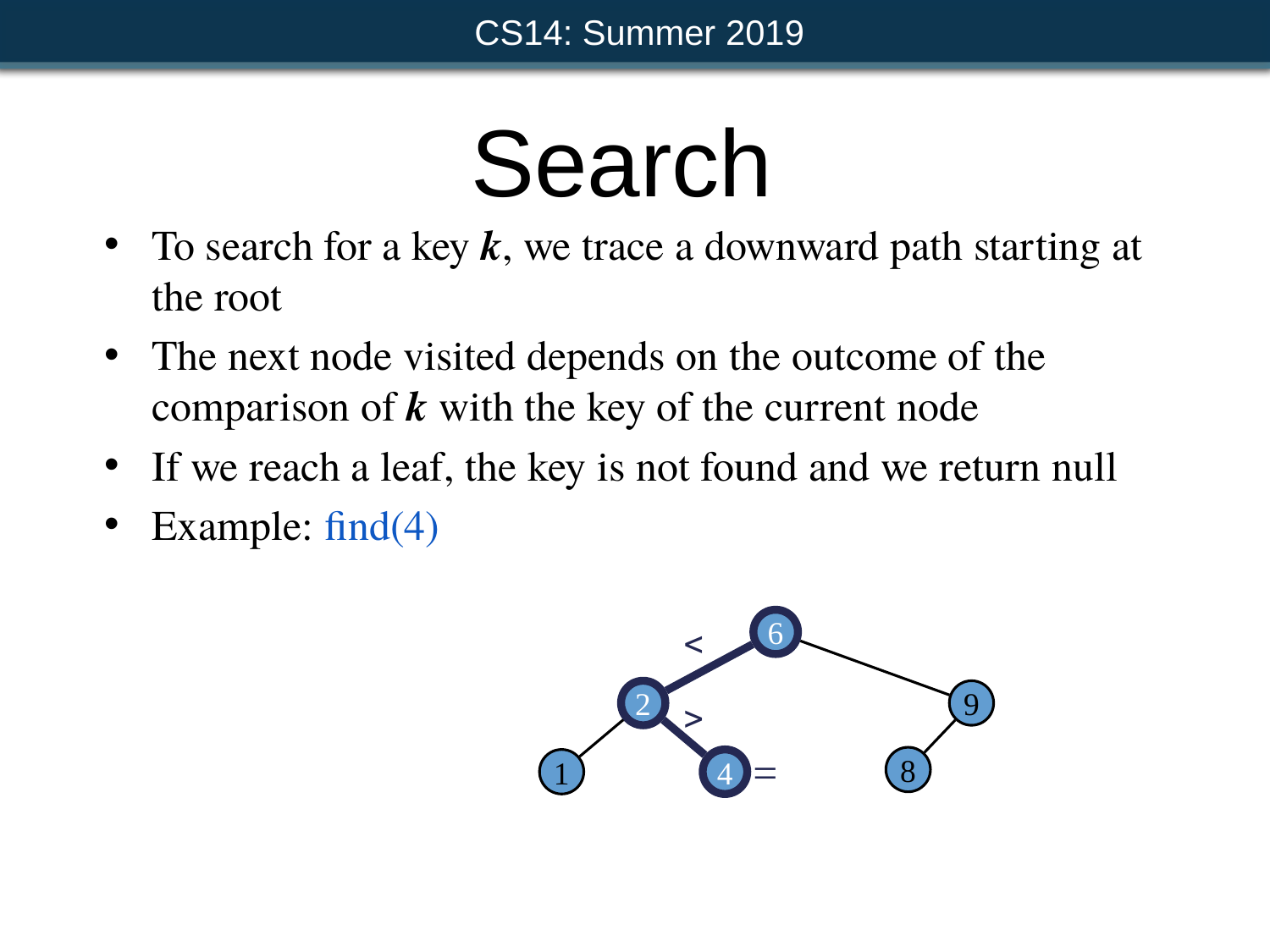

Search
To search for a key k, we trace a downward path starting at the root
The next node visited depends on the outcome of the comparison of k with the key of the current node
If we reach a leaf, the key is not found and we return null
Example: find(4)

6
<

2

9
>

=

8

1

4